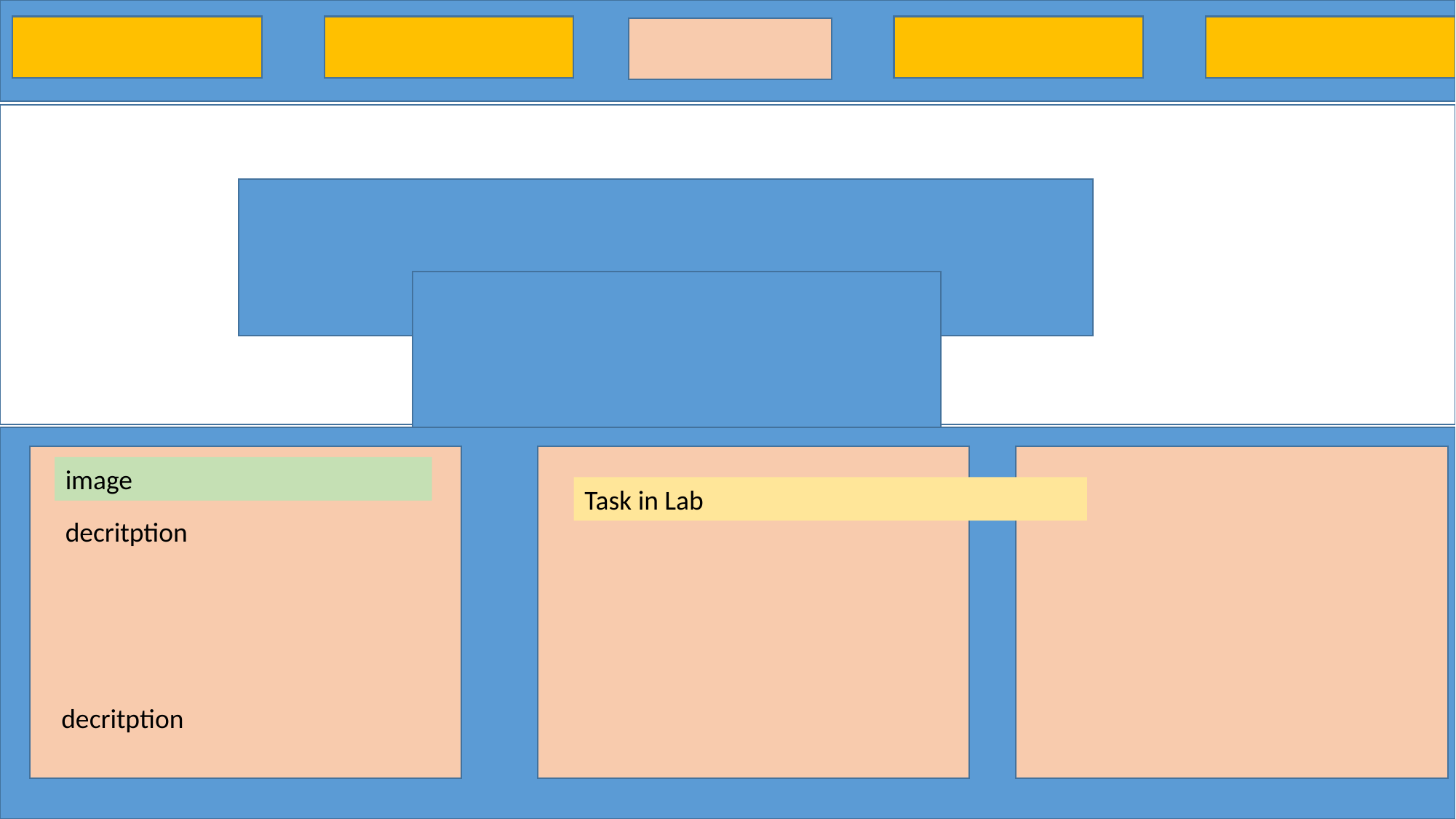

Image BackGround

image
Task in Lab
decritption
decritption